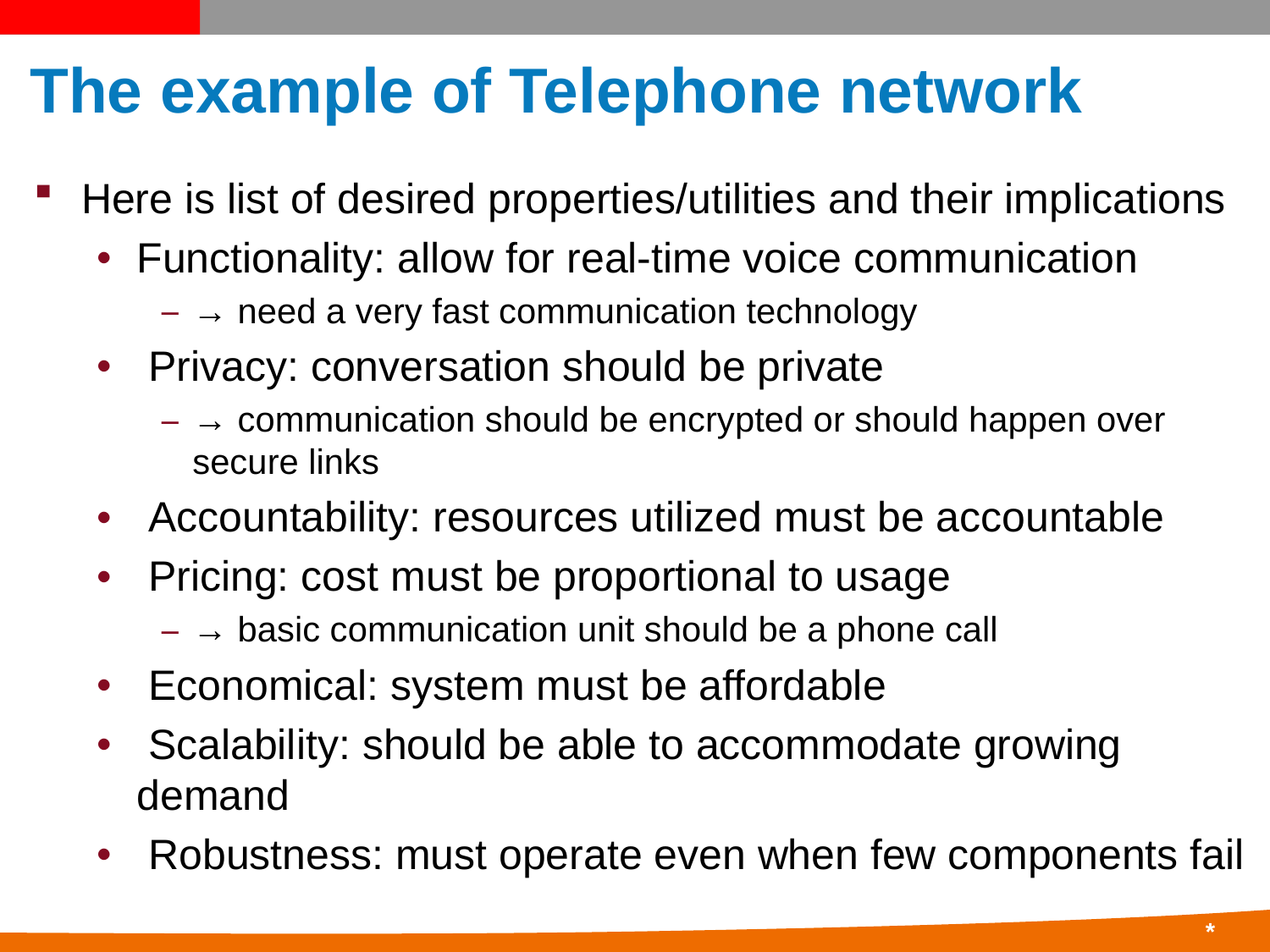

# The example of Telephone network
Here is list of desired properties/utilities and their implications
Functionality: allow for real-time voice communication
→ need a very fast communication technology
 Privacy: conversation should be private
→ communication should be encrypted or should happen over secure links
 Accountability: resources utilized must be accountable
 Pricing: cost must be proportional to usage
→ basic communication unit should be a phone call
 Economical: system must be affordable
 Scalability: should be able to accommodate growing demand
 Robustness: must operate even when few components fail